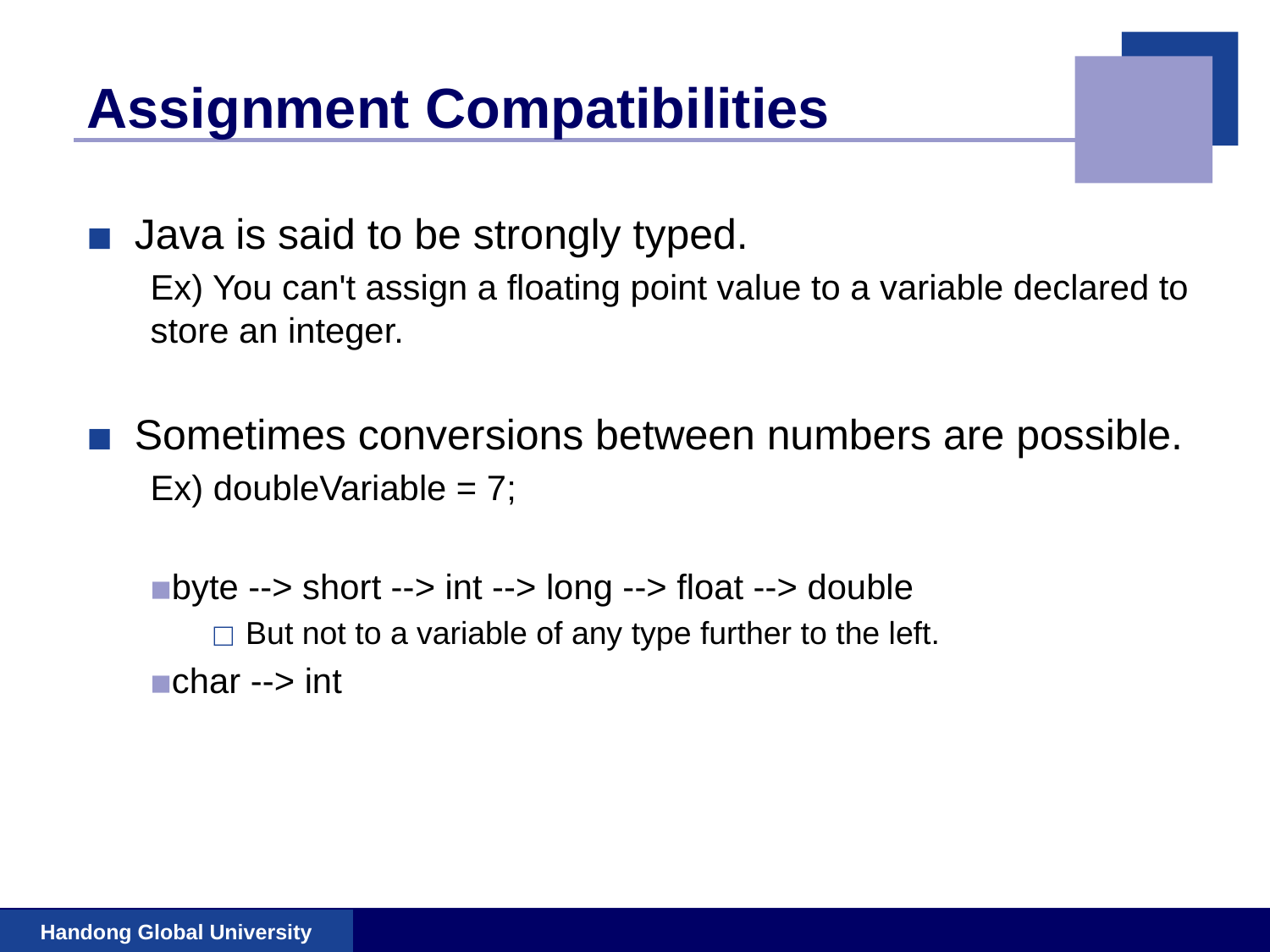

# Assignment Compatibilities
Java is said to be strongly typed.
Ex) You can't assign a floating point value to a variable declared to store an integer.

Sometimes conversions between numbers are possible.
Ex) doubleVariable = 7;

byte --> short --> int --> long --> float --> double
But not to a variable of any type further to the left.
char --> int